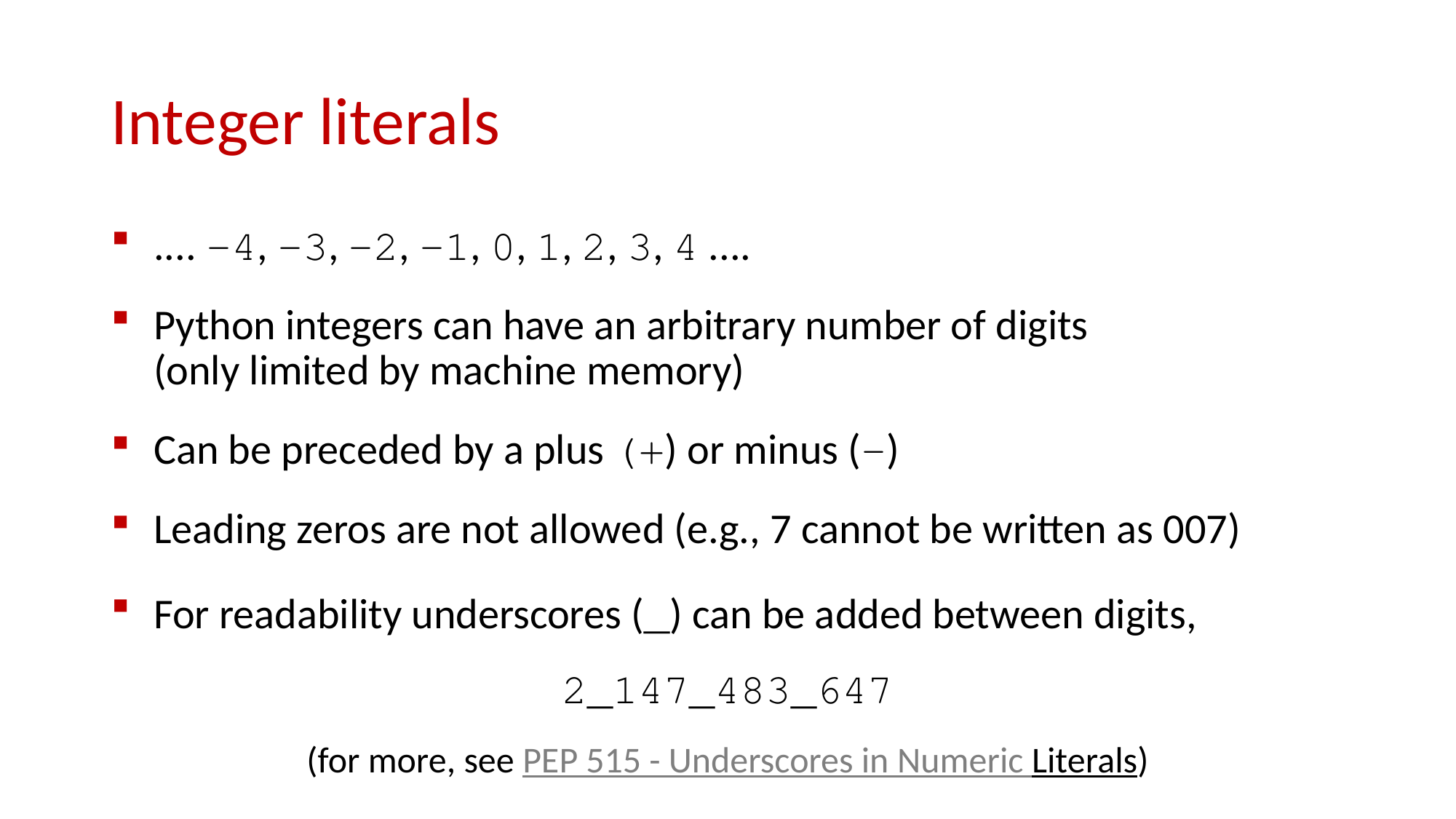

# Integer literals
.... -4, -3, -2, -1, 0, 1, 2, 3, 4 ....
Python integers can have an arbitrary number of digits
(only limited by machine memory)
Can be preceded by a plus (+) or minus (-)
Leading zeros are not allowed (e.g., 7 cannot be written as 007)
For readability underscores (_) can be added between digits,
2_147_483_647
(for more, see PEP 515 - Underscores in Numeric Literals)